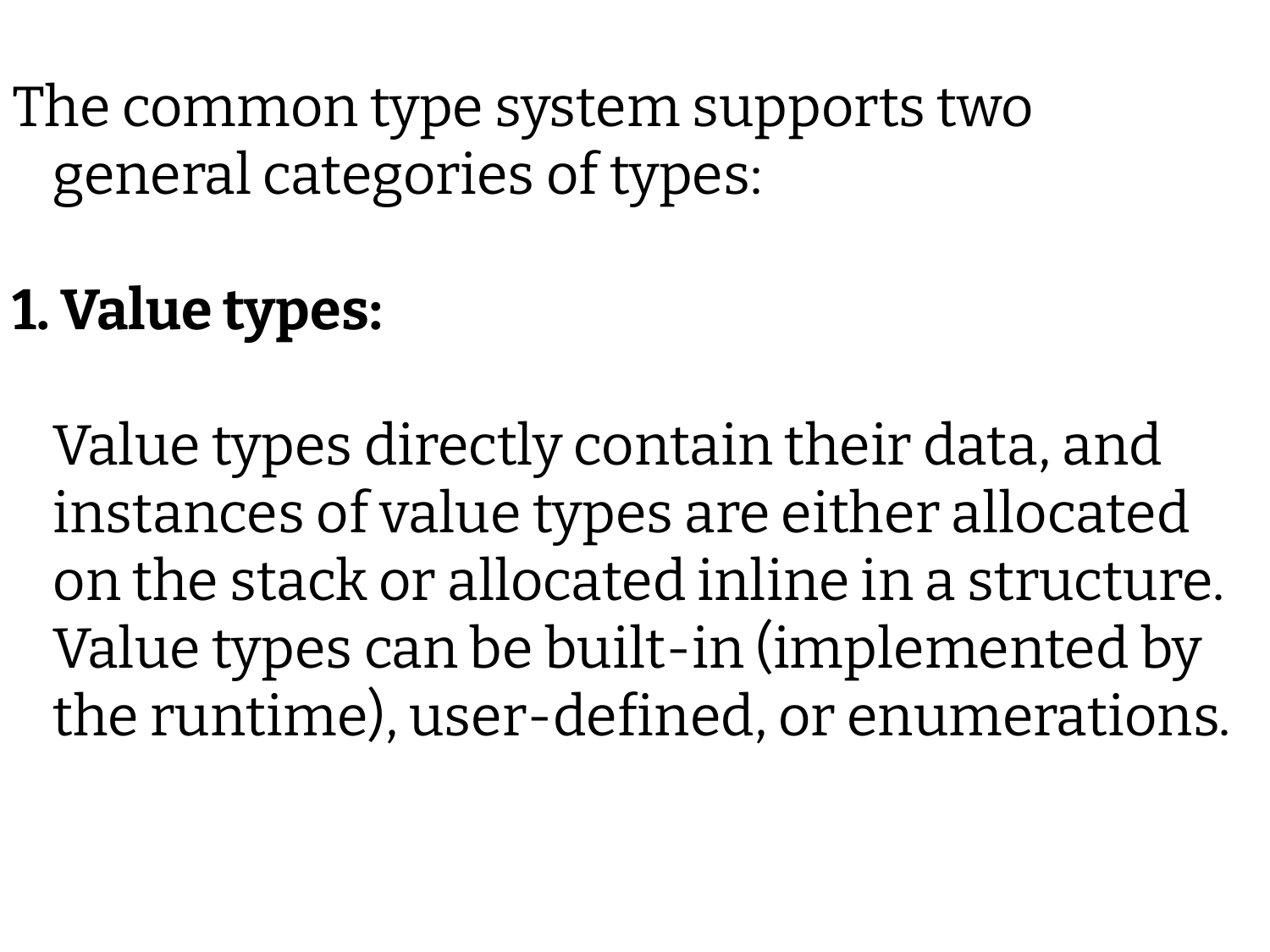

The common type system supports two       general categories of types:
1. Value types:
Value types directly contain their data, and instances of value types are either allocated on the stack or allocated inline in a structure. Value types can be built-in (implemented by the runtime), user-defined, or enumerations.